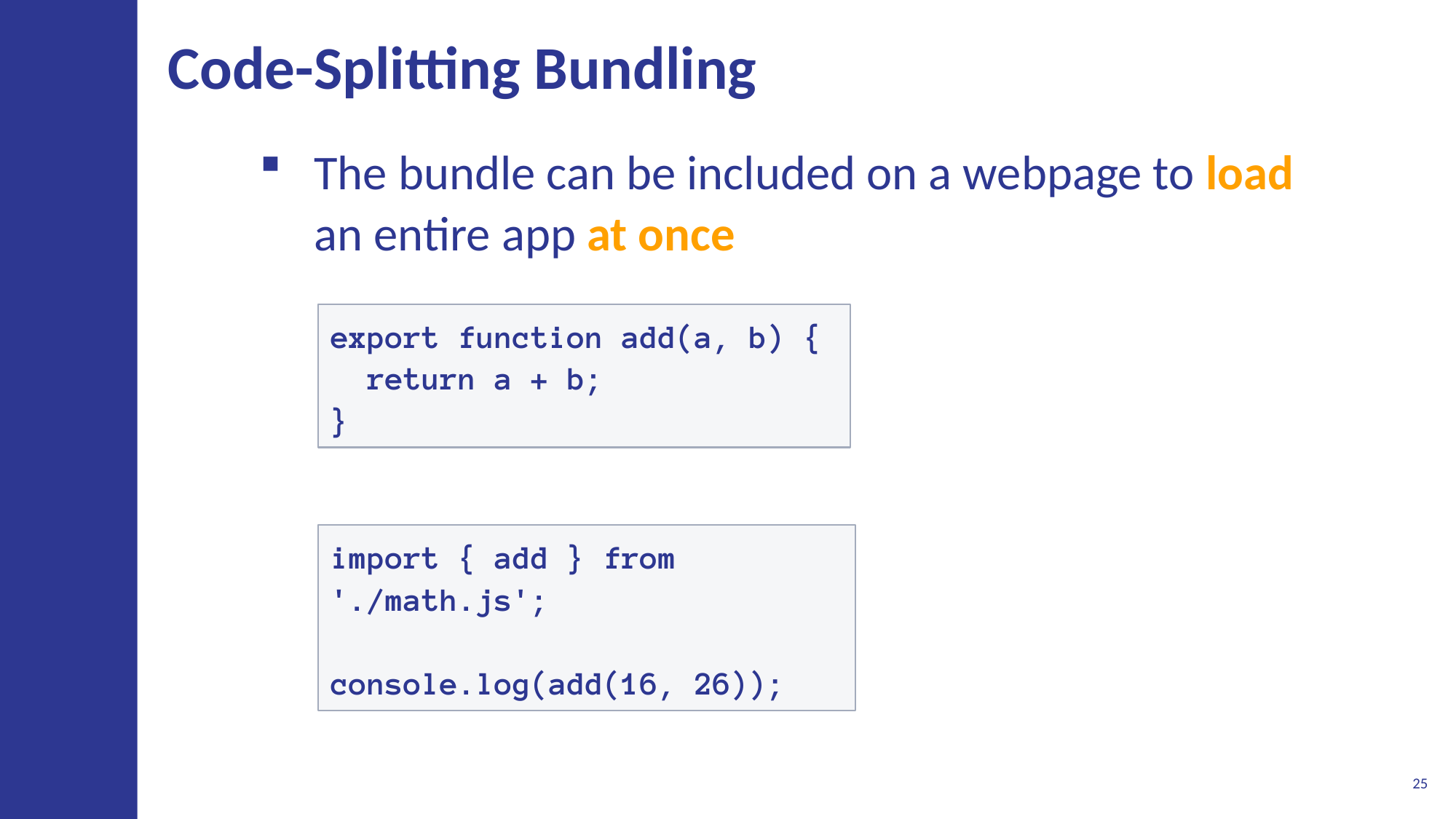

# Code-Splitting Bundling
The bundle can be included on a webpage to load an entire app at once
export function add(a, b) {
  return a + b;
}
import { add } from './math.js';

console.log(add(16, 26));
25